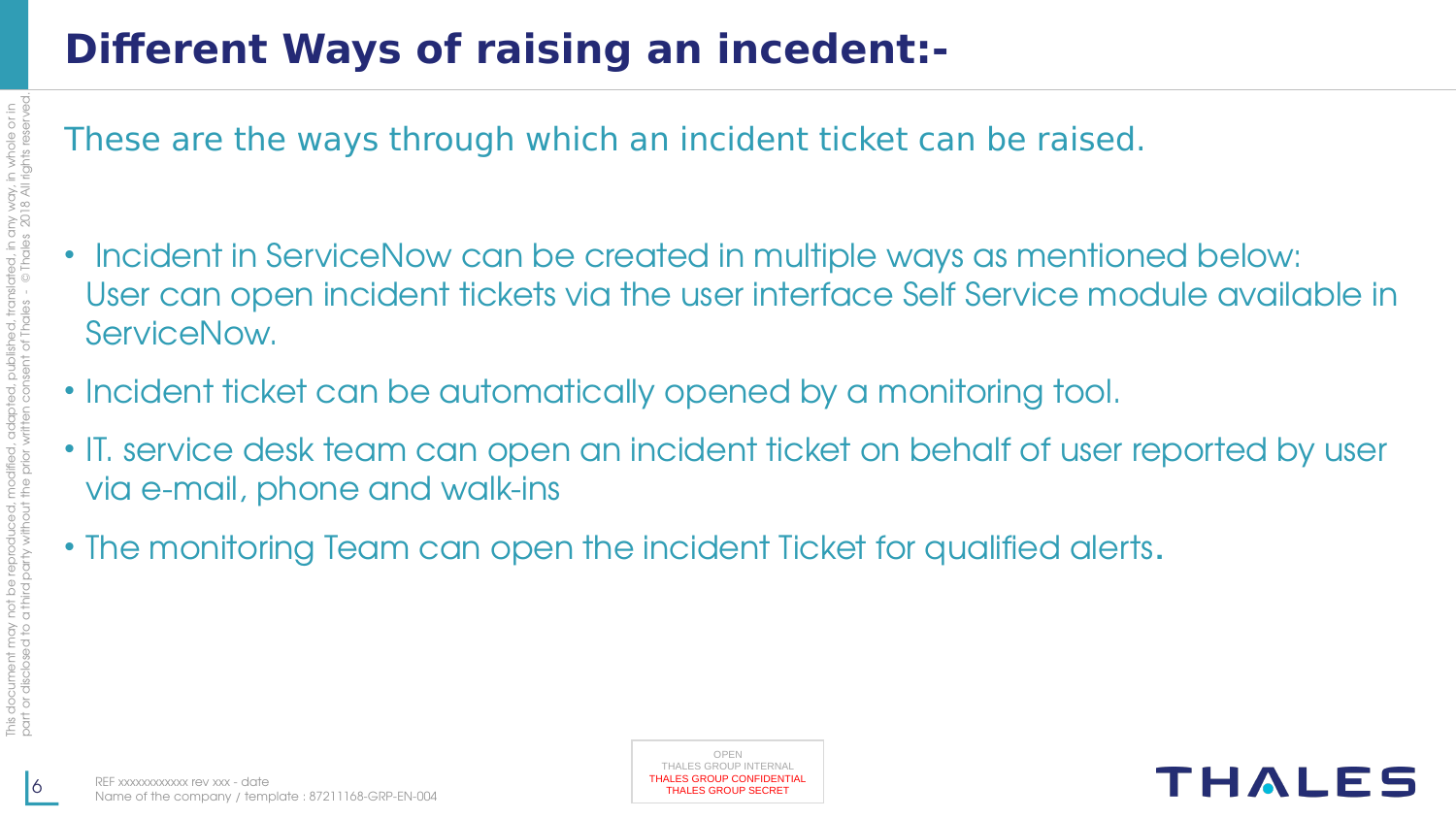

# Different Ways of raising an incedent:-
These are the ways through which an incident ticket can be raised.

 Incident in ServiceNow can be created in multiple ways as mentioned below:
User can open incident tickets via the user interface Self Service module available in ServiceNow.
Incident ticket can be automatically opened by a monitoring tool.
IT. service desk team can open an incident ticket on behalf of user reported by user via e-mail, phone and walk-ins
The monitoring Team can open the incident Ticket for qualified alerts.